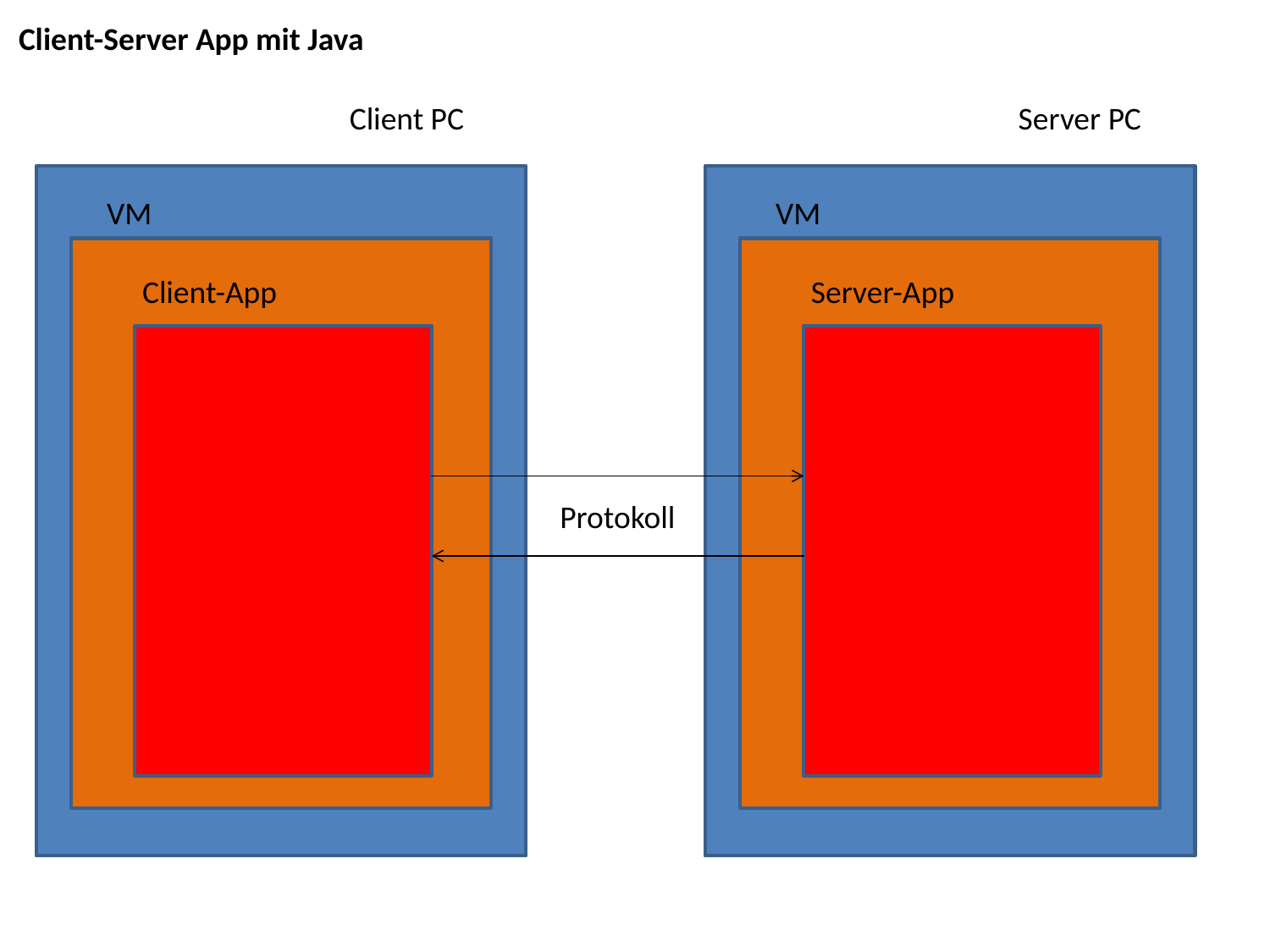

Client-Server App mit Java
Client PC
Server PC

VM
VM

Client-App
Server-App

Protokoll